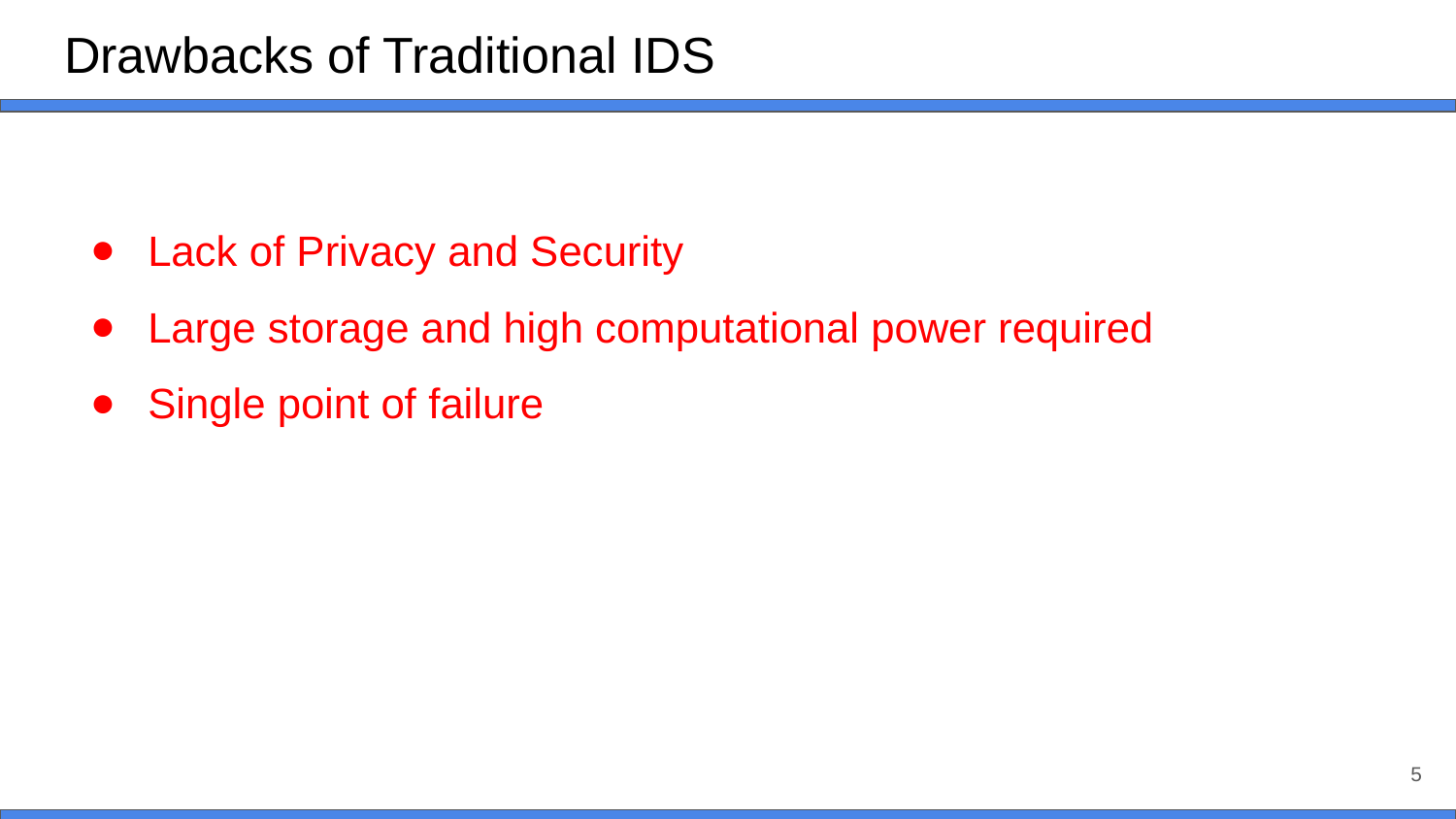

# Drawbacks of Traditional IDS

Lack of Privacy and Security
Large storage and high computational power required
Single point of failure